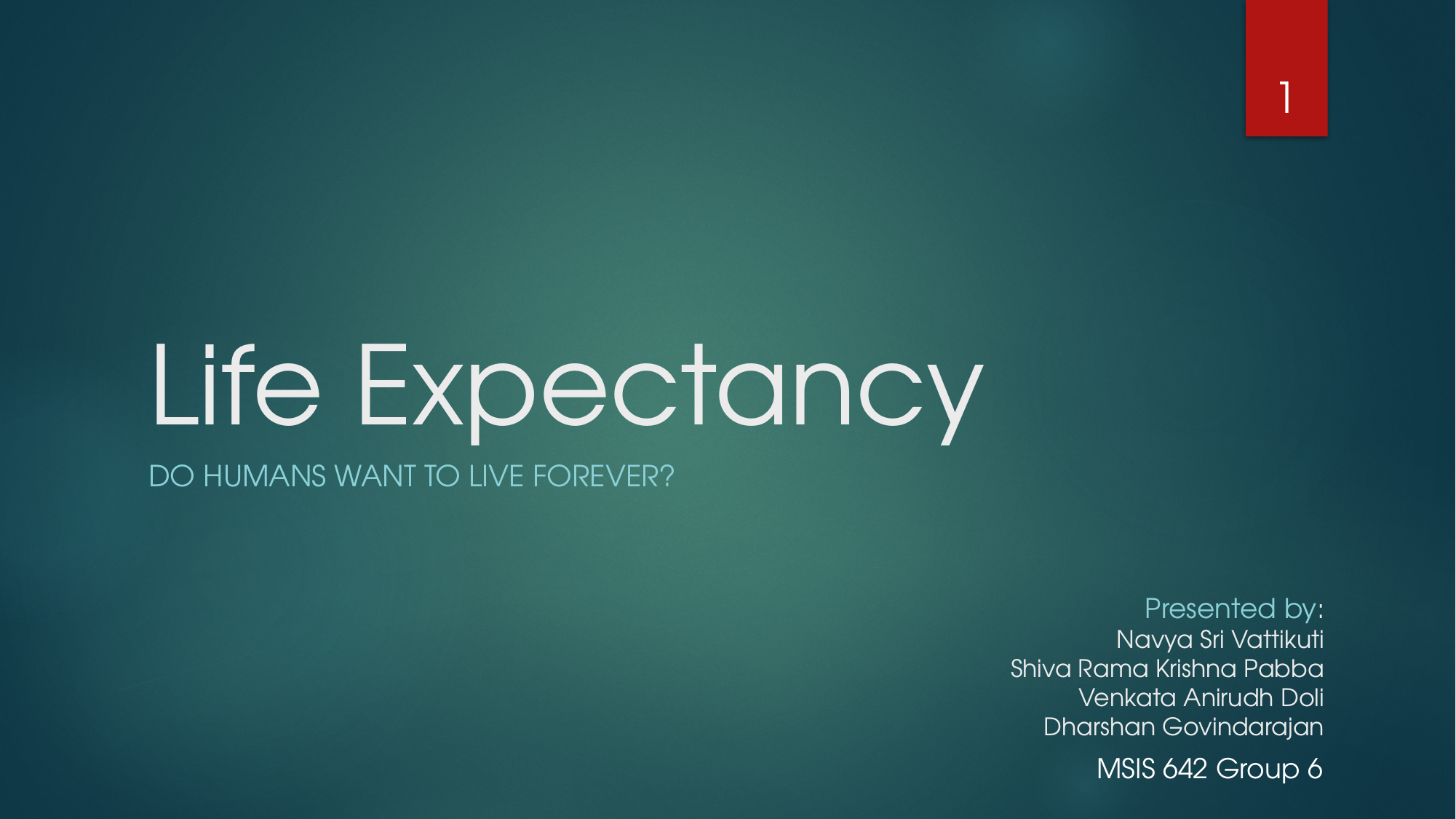

1
# Life Expectancy
Do humans want to live forever?
Presented by:
Navya Sri Vattikuti
Shiva Rama Krishna Pabba
Venkata Anirudh Doli
Dharshan Govindarajan
MSIS 642 Group 6